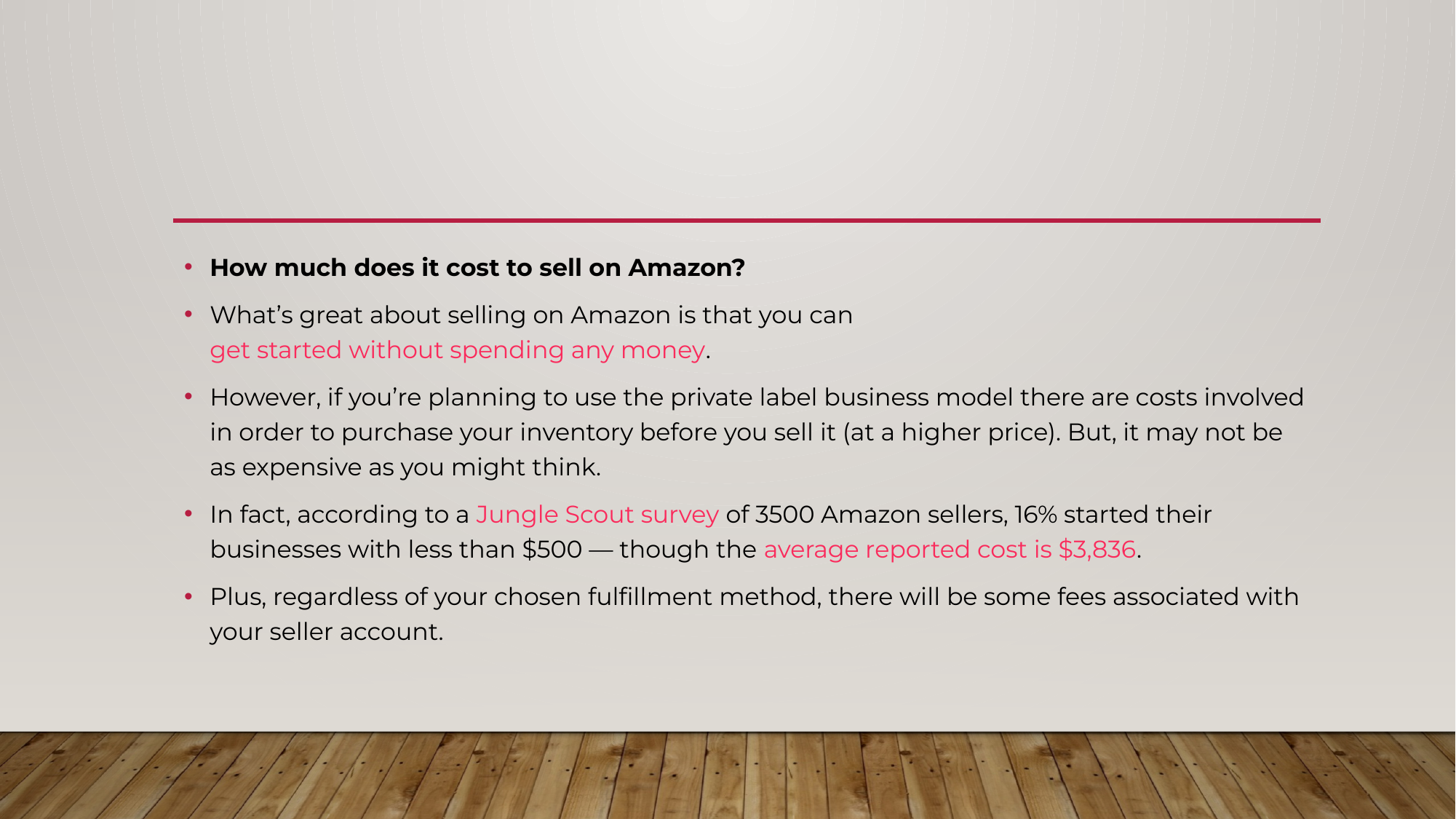

#
How much does it cost to sell on Amazon?
What’s great about selling on Amazon is that you can get started without spending any money.
However, if you’re planning to use the private label business model there are costs involved in order to purchase your inventory before you sell it (at a higher price). But, it may not be as expensive as you might think.
In fact, according to a Jungle Scout survey of 3500 Amazon sellers, 16% started their businesses with less than $500 — though the average reported cost is $3,836.
Plus, regardless of your chosen fulfillment method, there will be some fees associated with your seller account.